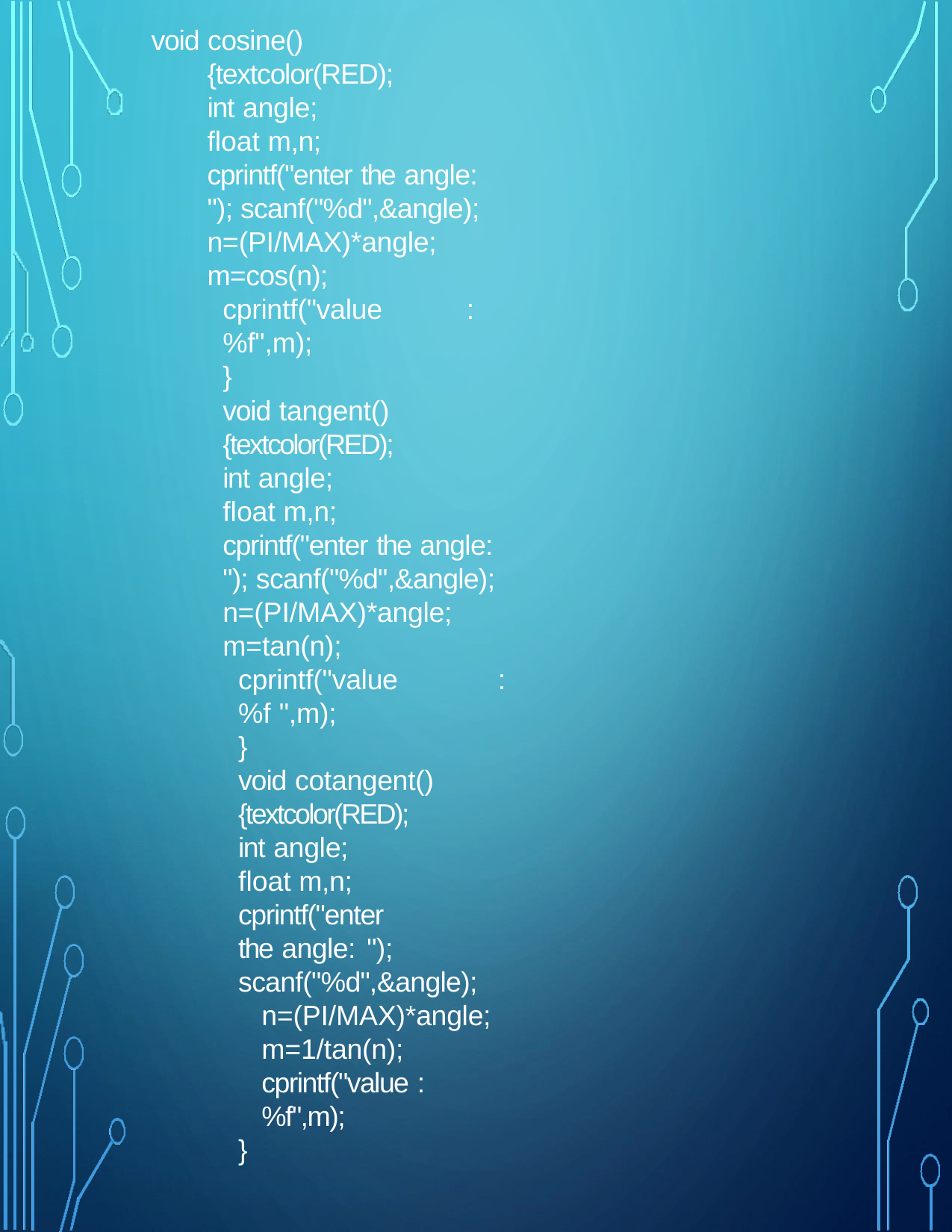

void cosine()
{textcolor(RED);
int angle;
float m,n;
cprintf("enter the angle: "); scanf("%d",&angle); n=(PI/MAX)*angle; m=cos(n);
cprintf("value	:	%f",m);
}
void tangent()
{textcolor(RED); int angle;
float m,n;
cprintf("enter the angle: "); scanf("%d",&angle); n=(PI/MAX)*angle; m=tan(n);
cprintf("value	:	%f ",m);
}
void cotangent()
{textcolor(RED); int angle;
float m,n;
cprintf("enter the angle: ");
scanf("%d",&angle); n=(PI/MAX)*angle; m=1/tan(n); cprintf("value : %f",m);
}